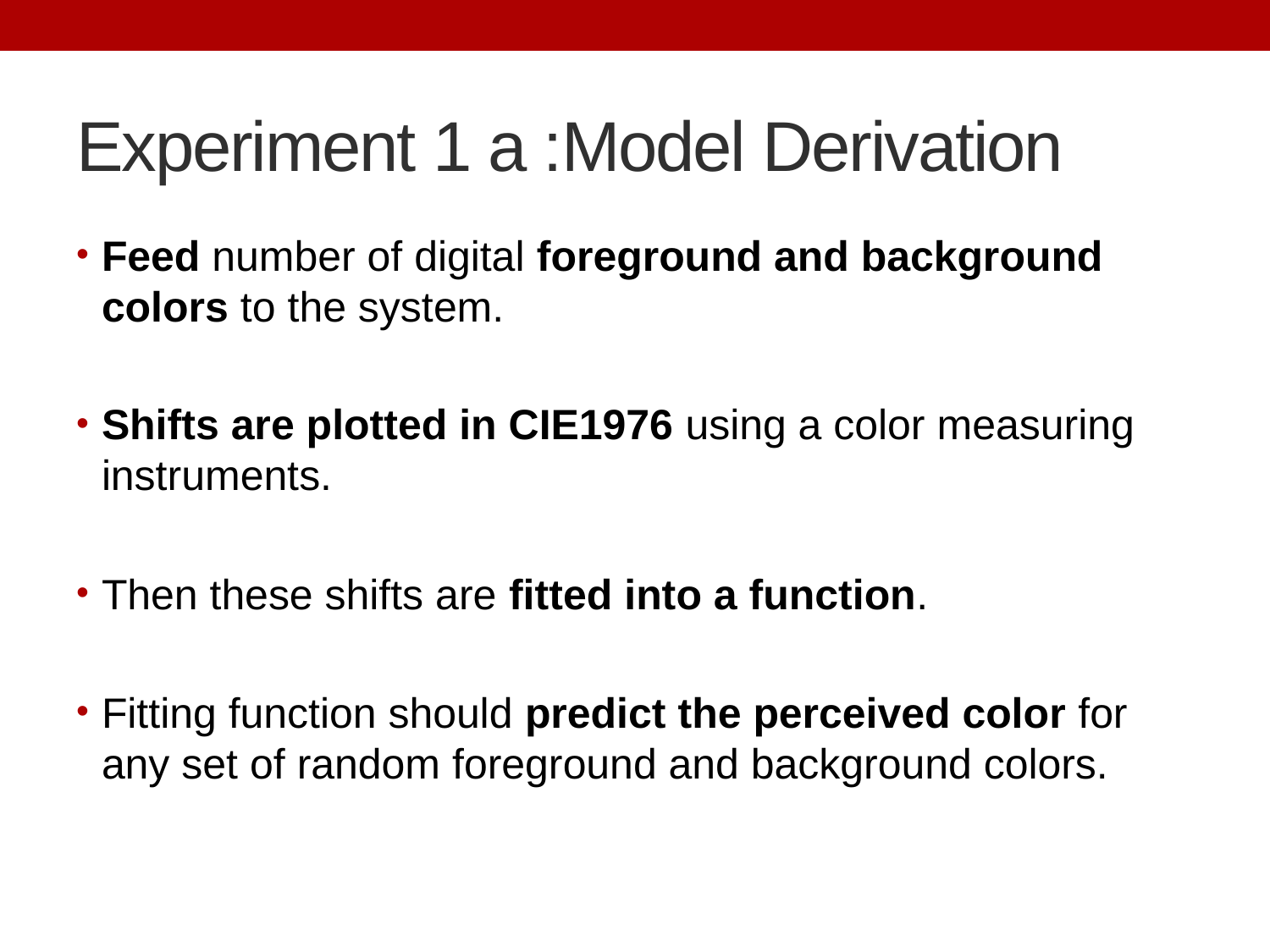

# Experiment 1 a :Model Derivation
Feed number of digital foreground and background colors to the system.

Shifts are plotted in CIE1976 using a color measuring instruments.

Then these shifts are fitted into a function.

Fitting function should predict the perceived color for any set of random foreground and background colors.